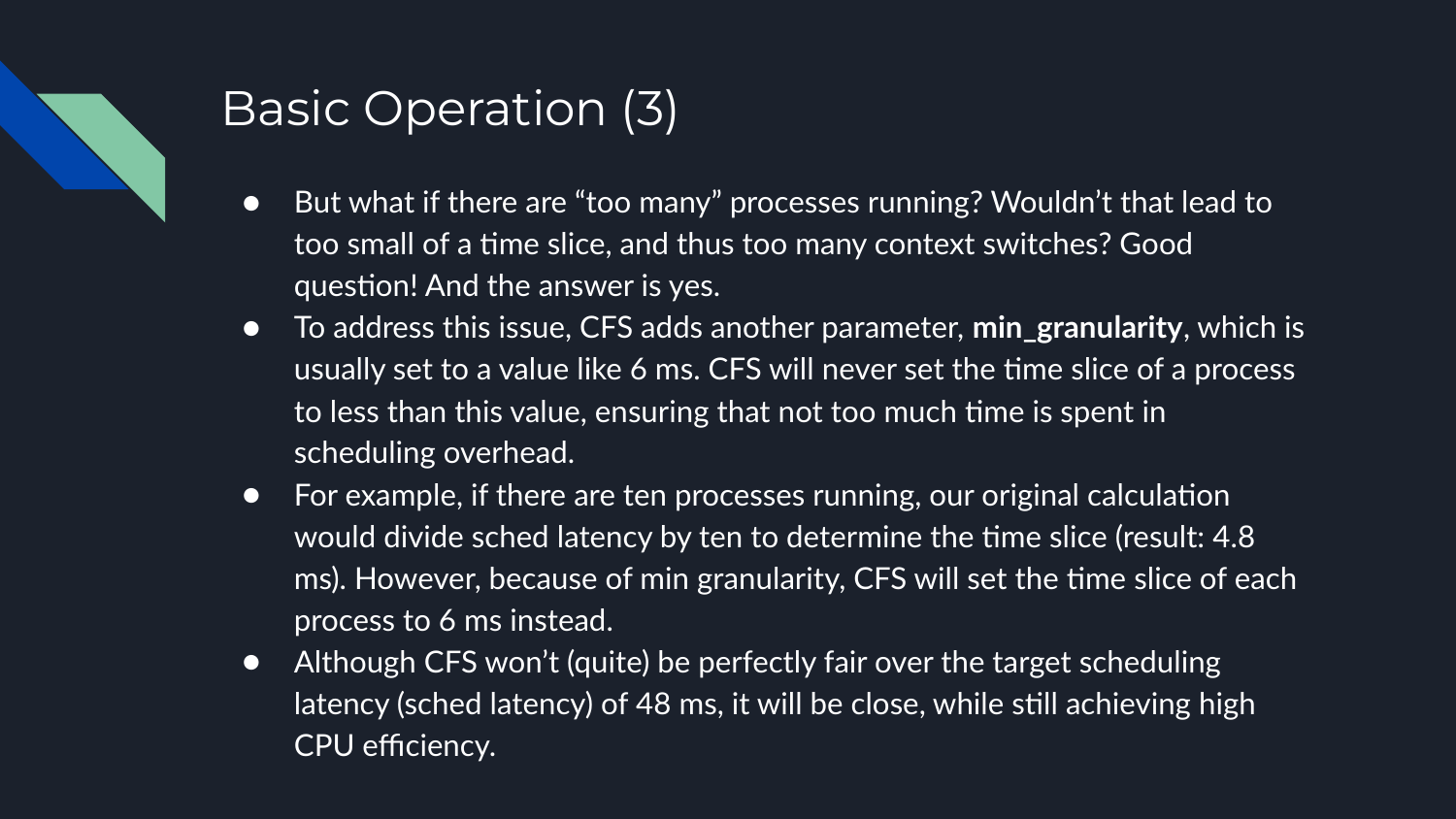

# Basic Operation (3)
But what if there are “too many” processes running? Wouldn’t that lead to too small of a time slice, and thus too many context switches? Good question! And the answer is yes.
To address this issue, CFS adds another parameter, min_granularity, which is usually set to a value like 6 ms. CFS will never set the time slice of a process to less than this value, ensuring that not too much time is spent in scheduling overhead.
For example, if there are ten processes running, our original calculation would divide sched latency by ten to determine the time slice (result: 4.8 ms). However, because of min granularity, CFS will set the time slice of each process to 6 ms instead.
Although CFS won’t (quite) be perfectly fair over the target scheduling latency (sched latency) of 48 ms, it will be close, while still achieving high CPU efficiency.